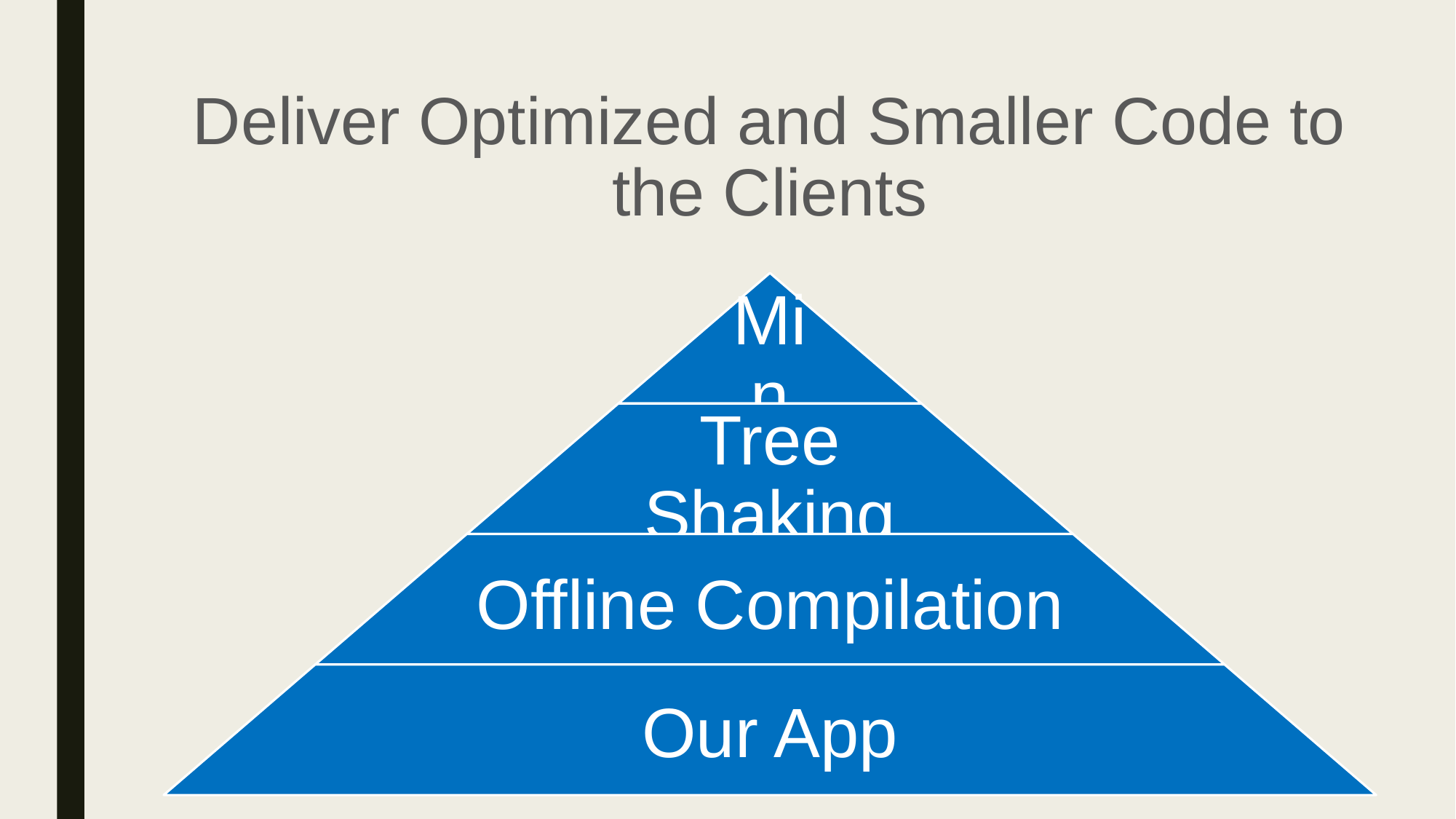

# Deliver Optimized and Smaller Code to the Clients
Min
Tree Shaking
Offline Compilation
Our App